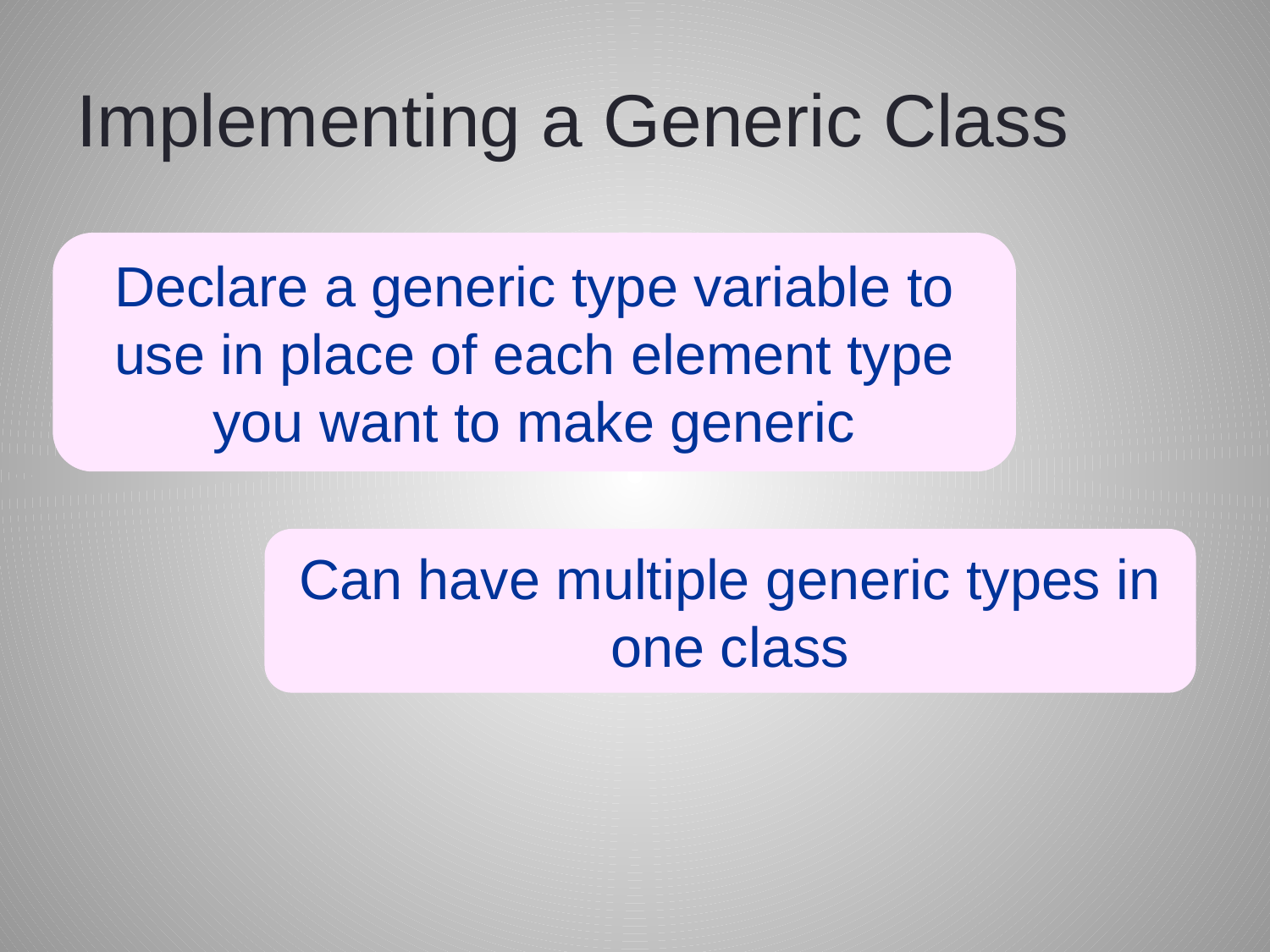

# Implementing a Generic Class
Declare a generic type variable to use in place of each element type you want to make generic
Can have multiple generic types in one class